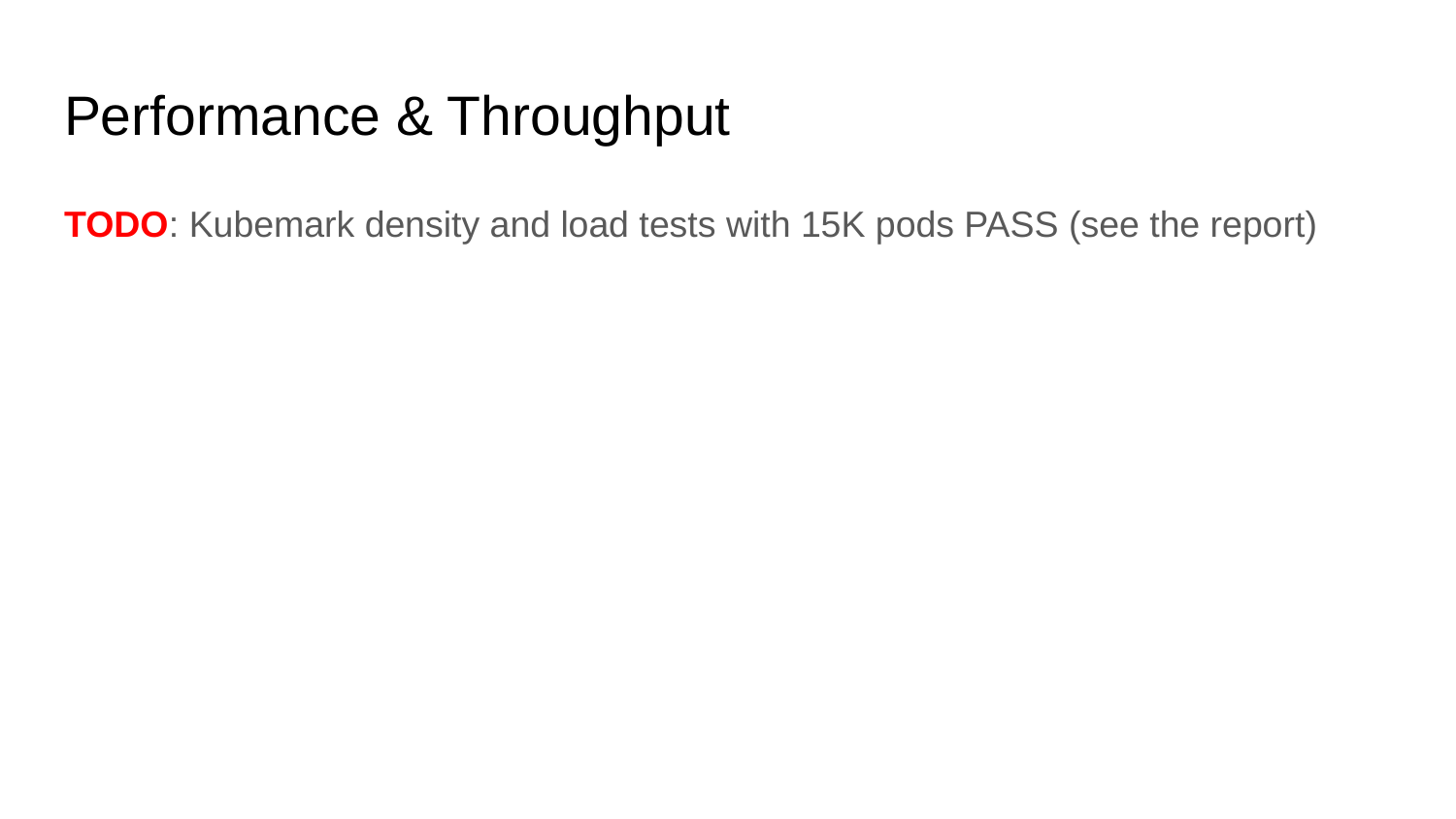

# Performance & Throughput
TODO: Kubemark density and load tests with 15K pods PASS (see the report)